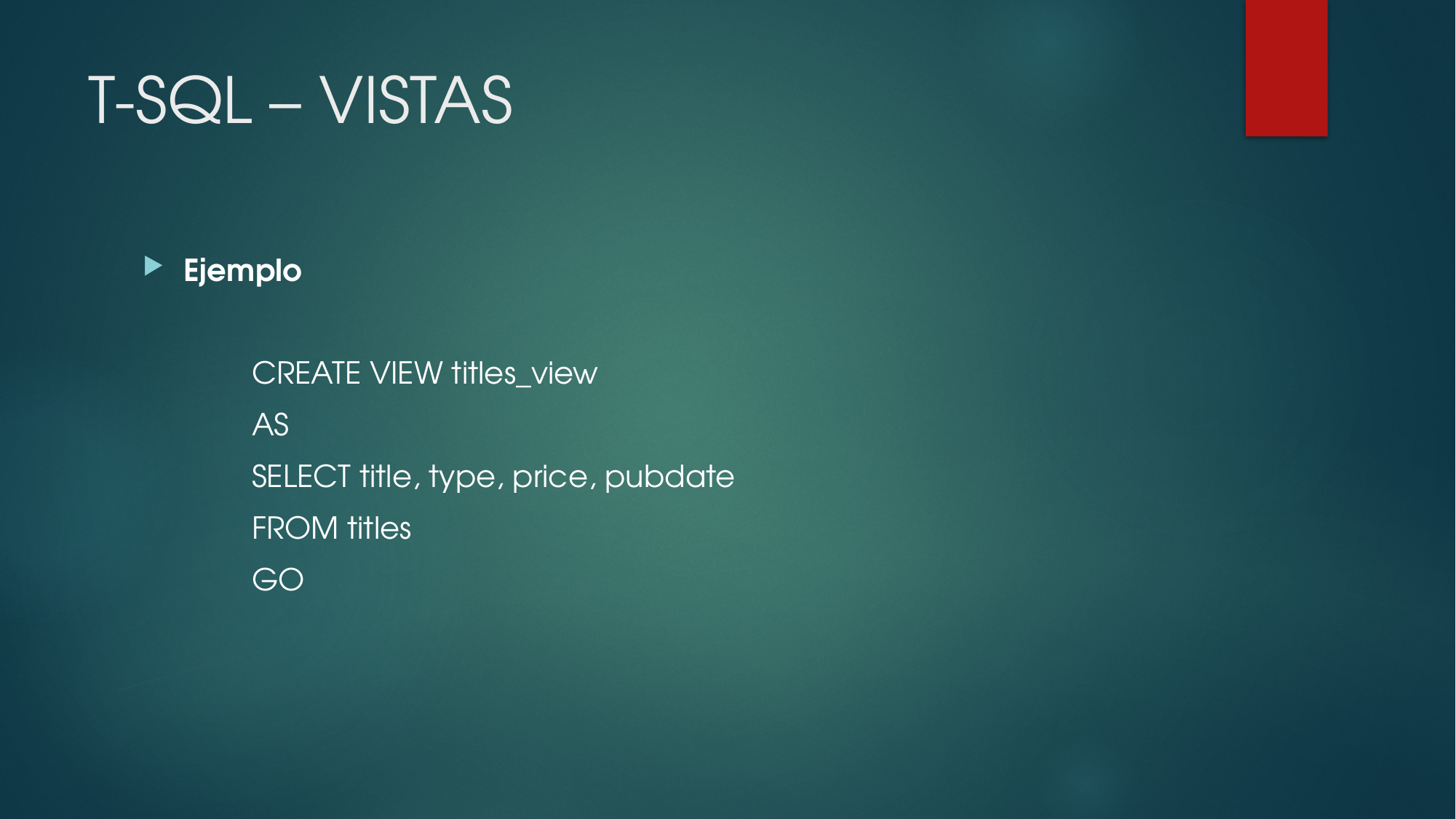

# T-SQL – VISTAS
Ejemplo

	CREATE VIEW titles_view
	AS
	SELECT title, type, price, pubdate
	FROM titles
	GO